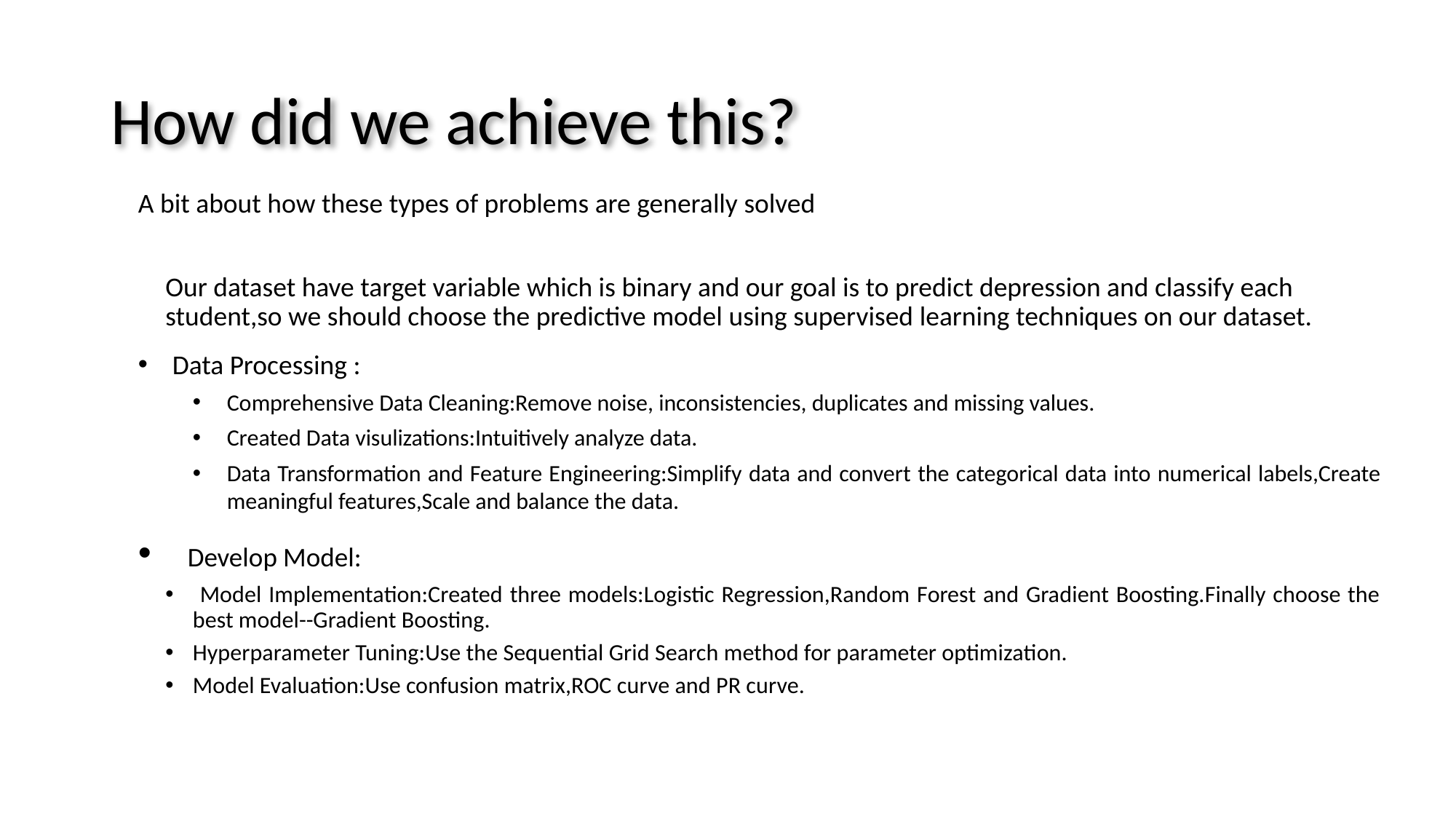

# How did we achieve this?
A bit about how these types of problems are generally solved

Our dataset have target variable which is binary and our goal is to predict depression and classify each student,so we should choose the predictive model using supervised learning techniques on our dataset.
Data Processing :
Comprehensive Data Cleaning:Remove noise, inconsistencies, duplicates and missing values.
Created Data visulizations:Intuitively analyze data.
Data Transformation and Feature Engineering:Simplify data and convert the categorical data into numerical labels,Create meaningful features,Scale and balance the data.
 Develop Model:
 Model Implementation:Created three models:Logistic Regression,Random Forest and Gradient Boosting.Finally choose the best model--Gradient Boosting.
Hyperparameter Tuning:Use the Sequential Grid Search method for parameter optimization.
Model Evaluation:Use confusion matrix,ROC curve and PR curve.